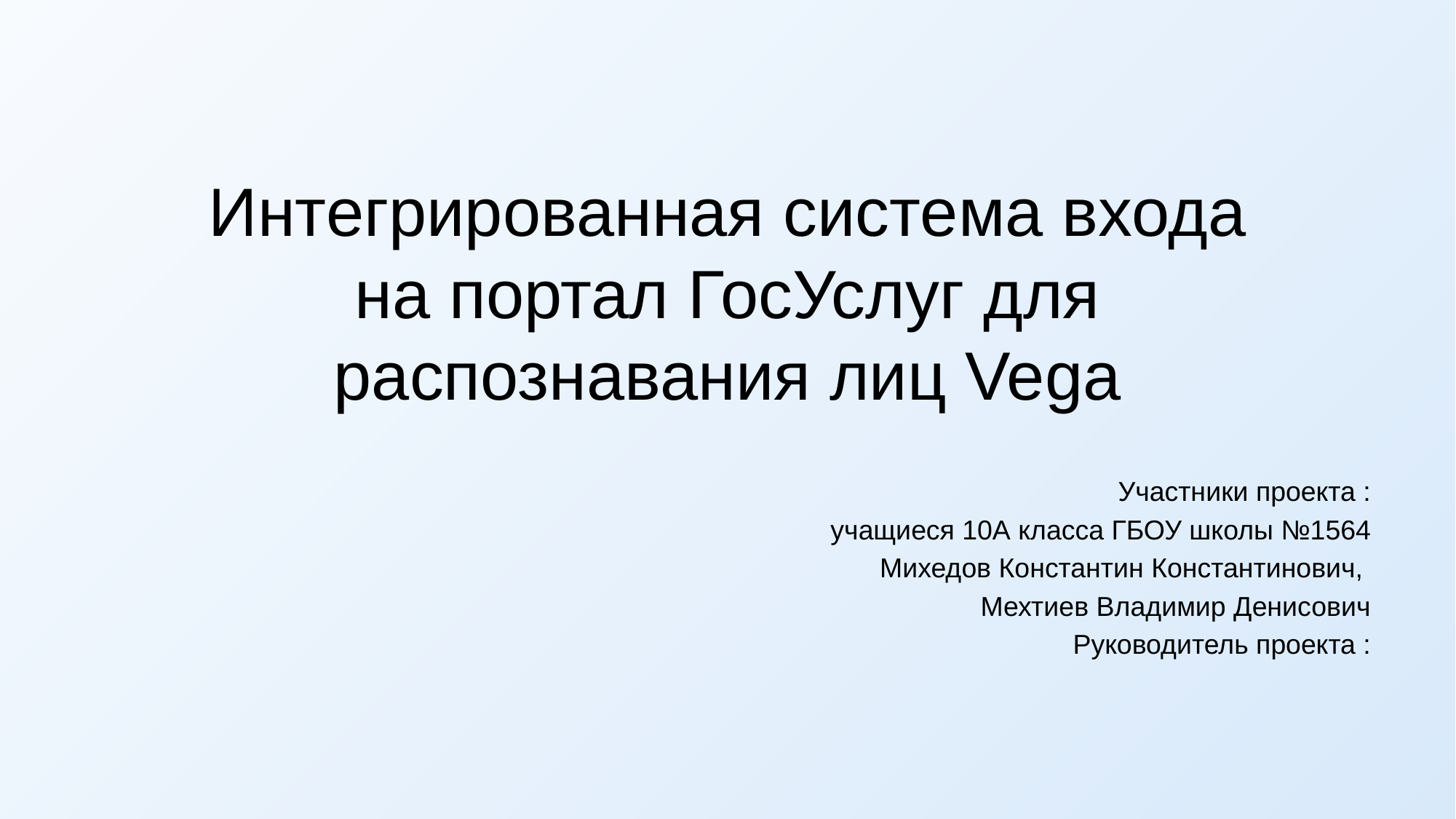

# Интегрированная система входа на портал ГосУслуг для распознавания лиц Vega
Участники проекта :
учащиеся 10А класса ГБОУ школы №1564
Михедов Константин Константинович,
Мехтиев Владимир Денисович
Руководитель проекта :